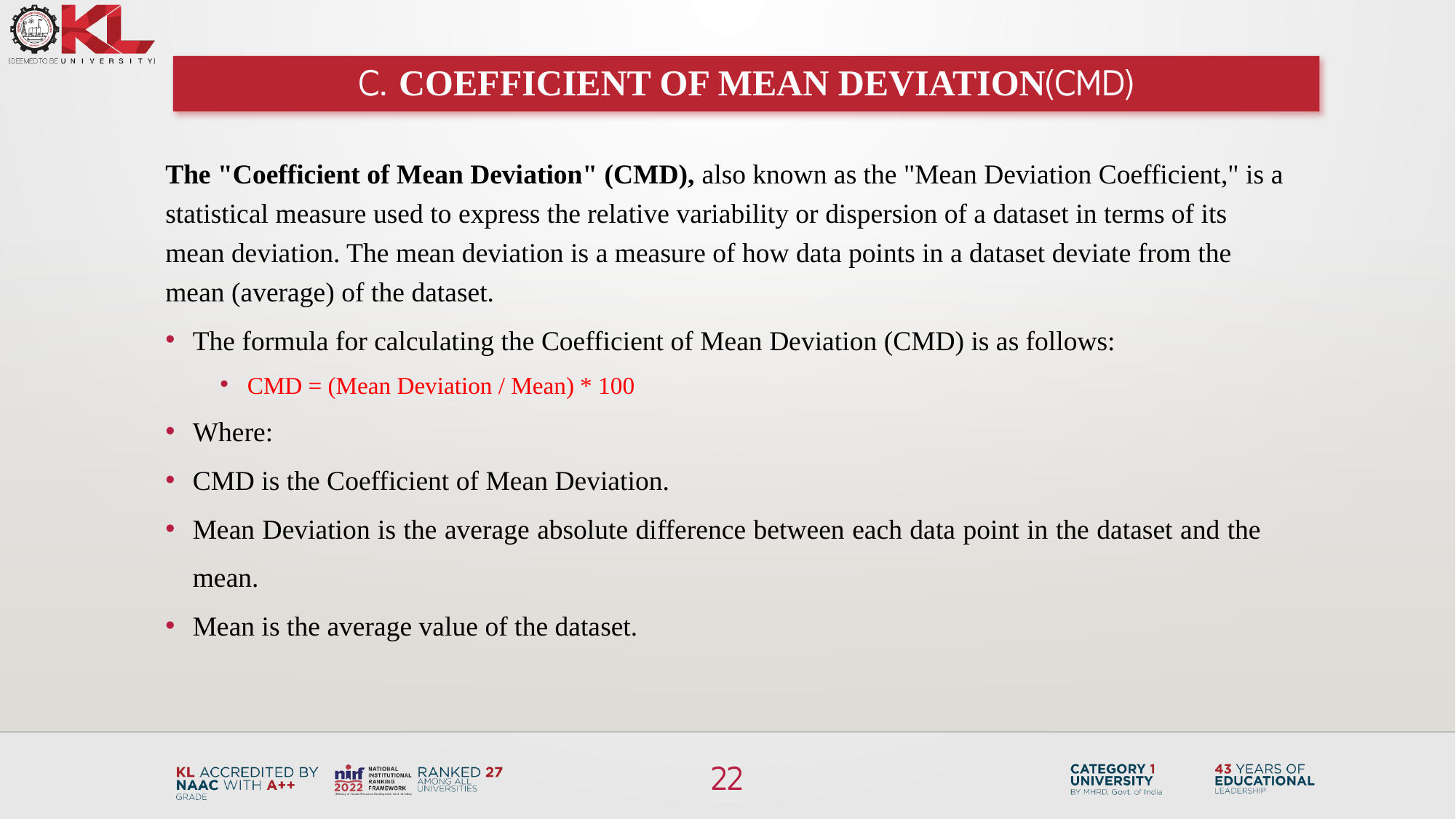

# c. Coefficient of Mean Deviation(CMD)
The "Coefficient of Mean Deviation" (CMD), also known as the "Mean Deviation Coefficient," is a statistical measure used to express the relative variability or dispersion of a dataset in terms of its mean deviation. The mean deviation is a measure of how data points in a dataset deviate from the mean (average) of the dataset.
The formula for calculating the Coefficient of Mean Deviation (CMD) is as follows:
CMD = (Mean Deviation / Mean) * 100
Where:
CMD is the Coefficient of Mean Deviation.
Mean Deviation is the average absolute difference between each data point in the dataset and the mean.
Mean is the average value of the dataset.

22